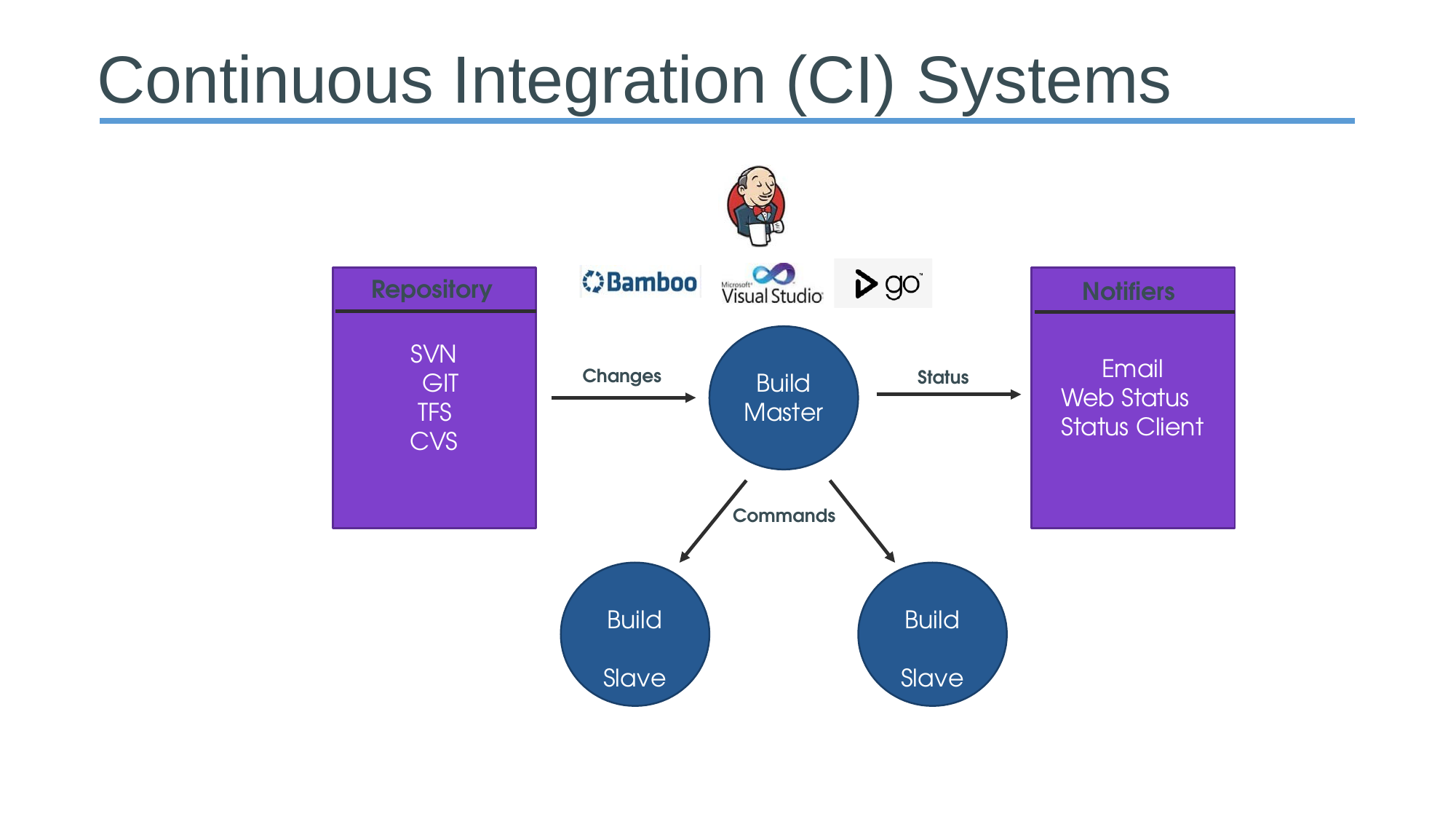

# Continuous Integration (CI) Systems

Repository
Notifiers

SVN  GIT  TFS  CVS
Email  Web Status  Status Client
Changes
Status
Build  Master

Commands

Build  Slave
Build  Slave